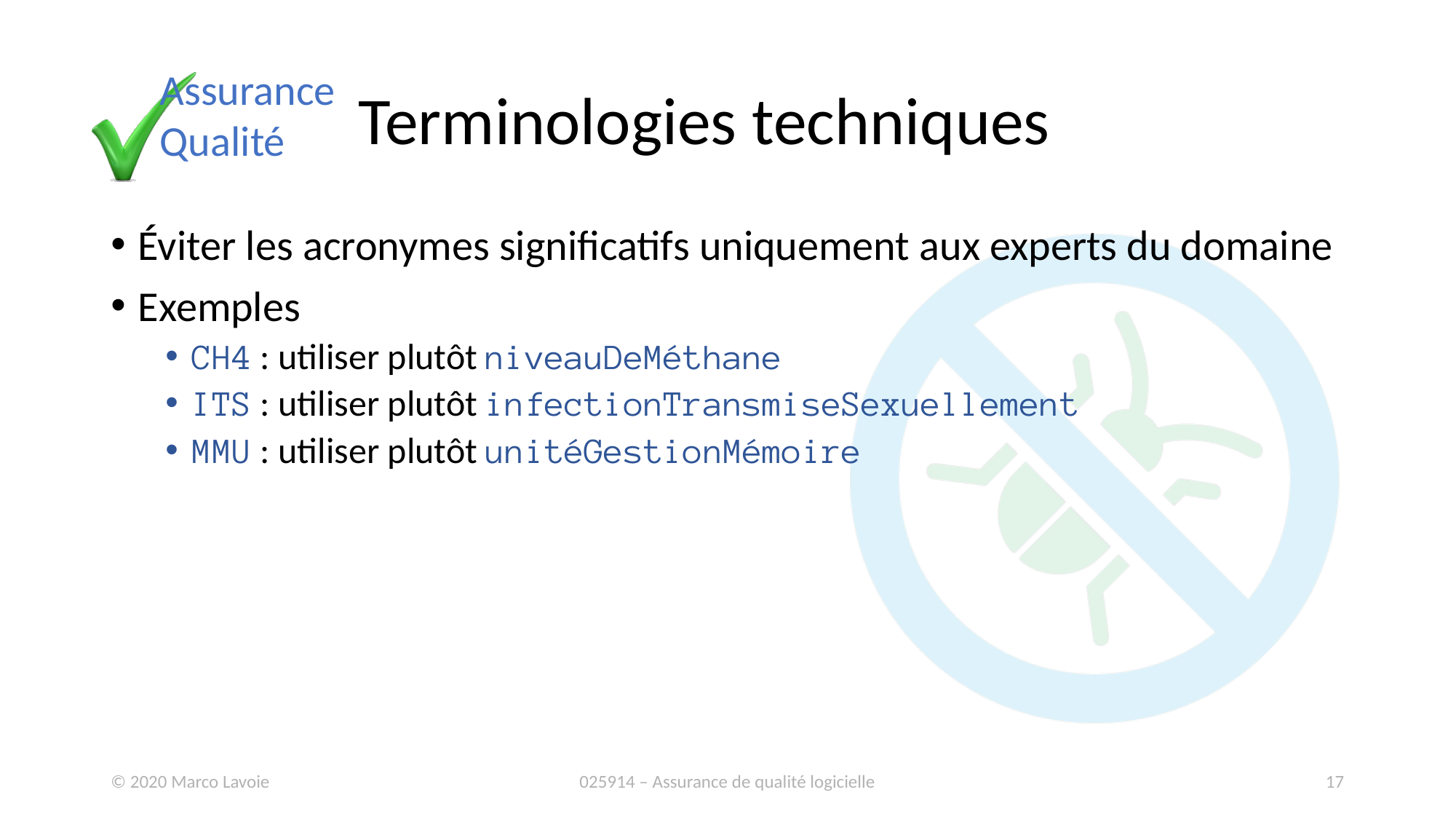

# Terminologies techniques
Éviter les acronymes significatifs uniquement aux experts du domaine
Exemples
CH4 : utiliser plutôt niveauDeMéthane
ITS : utiliser plutôt infectionTransmiseSexuellement
MMU : utiliser plutôt unitéGestionMémoire
© 2020 Marco Lavoie
025914 – Assurance de qualité logicielle
17